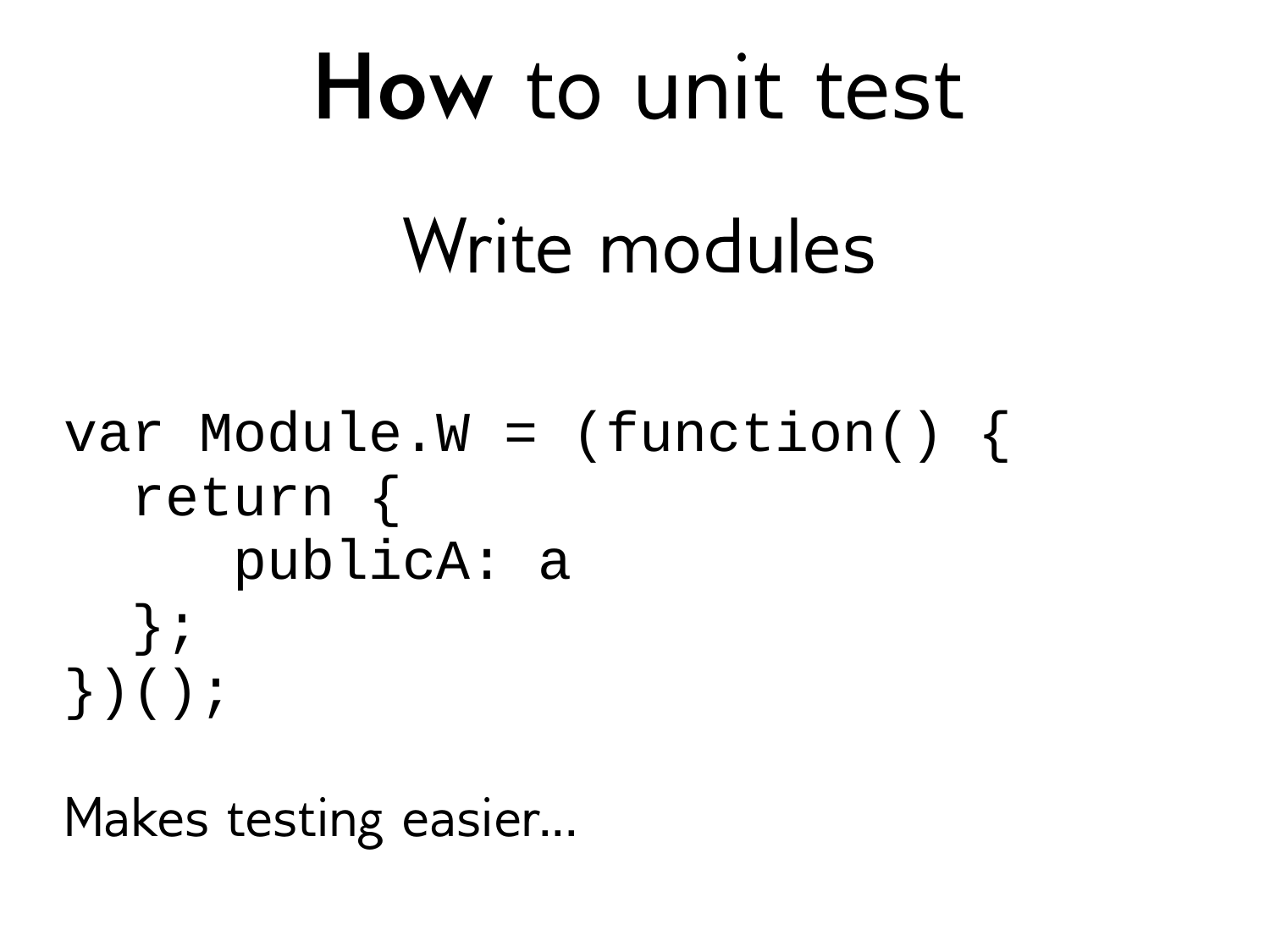

How to unit test
Write modules

var Module.W = (function() {
  return {
     publicA: a
  };
})();

Makes testing easier...